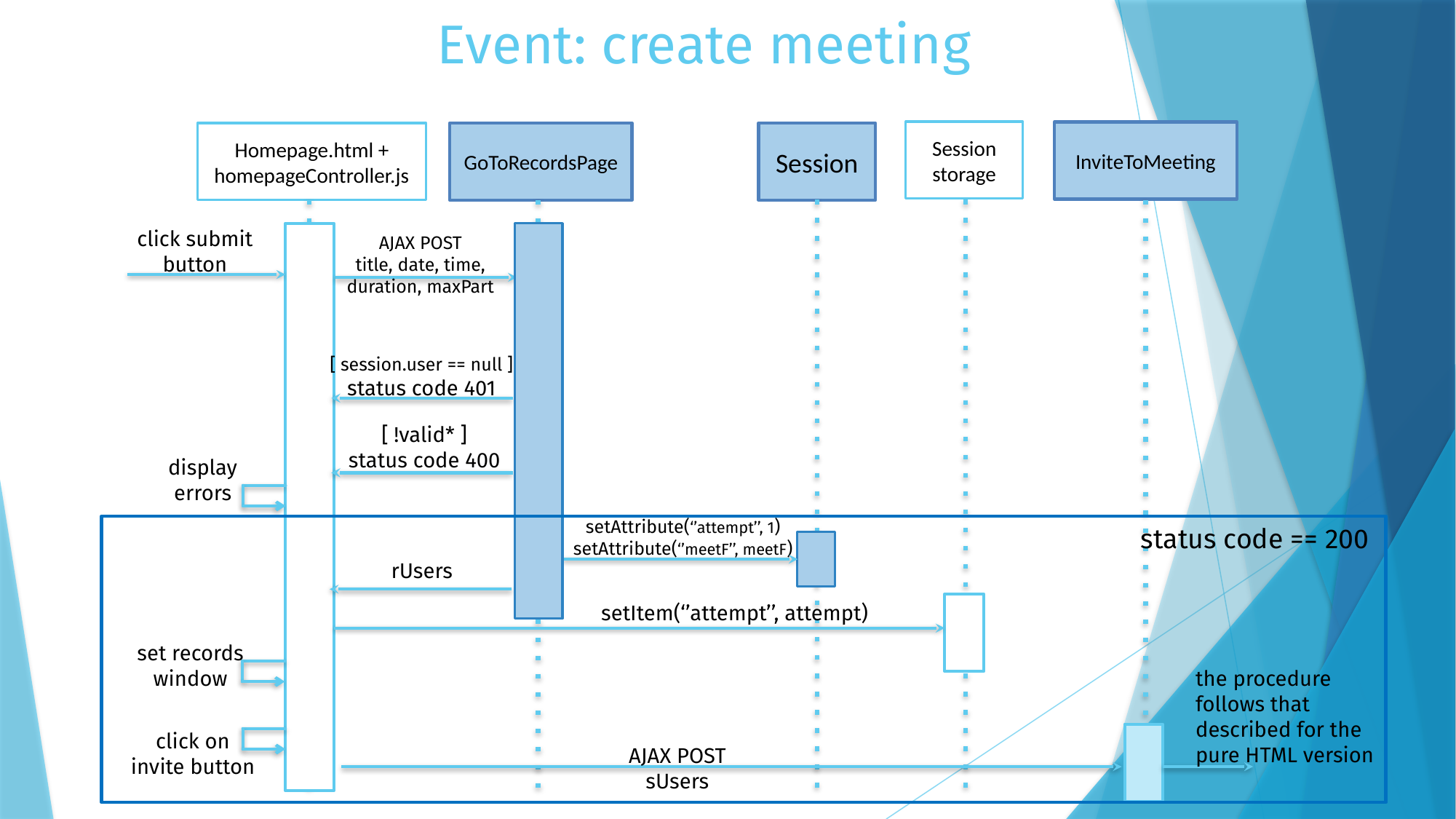

# Event: create meeting
Session storage
InviteToMeeting
Session
Homepage.html +
homepageController.js
GoToRecordsPage
click submit button

AJAX POST
title, date, time, duration, maxPart
[ session.user == null ]
status code 401
[ !valid* ]
status code 400
display
errors
setAttribute(‘’attempt’’, 1)
setAttribute(‘’meetF’’, meetF)

status code == 200

rUsers
setItem(‘’attempt’’, attempt)

set records window
the procedure follows that described for the pure HTML version
click on invite button

AJAX POST
sUsers